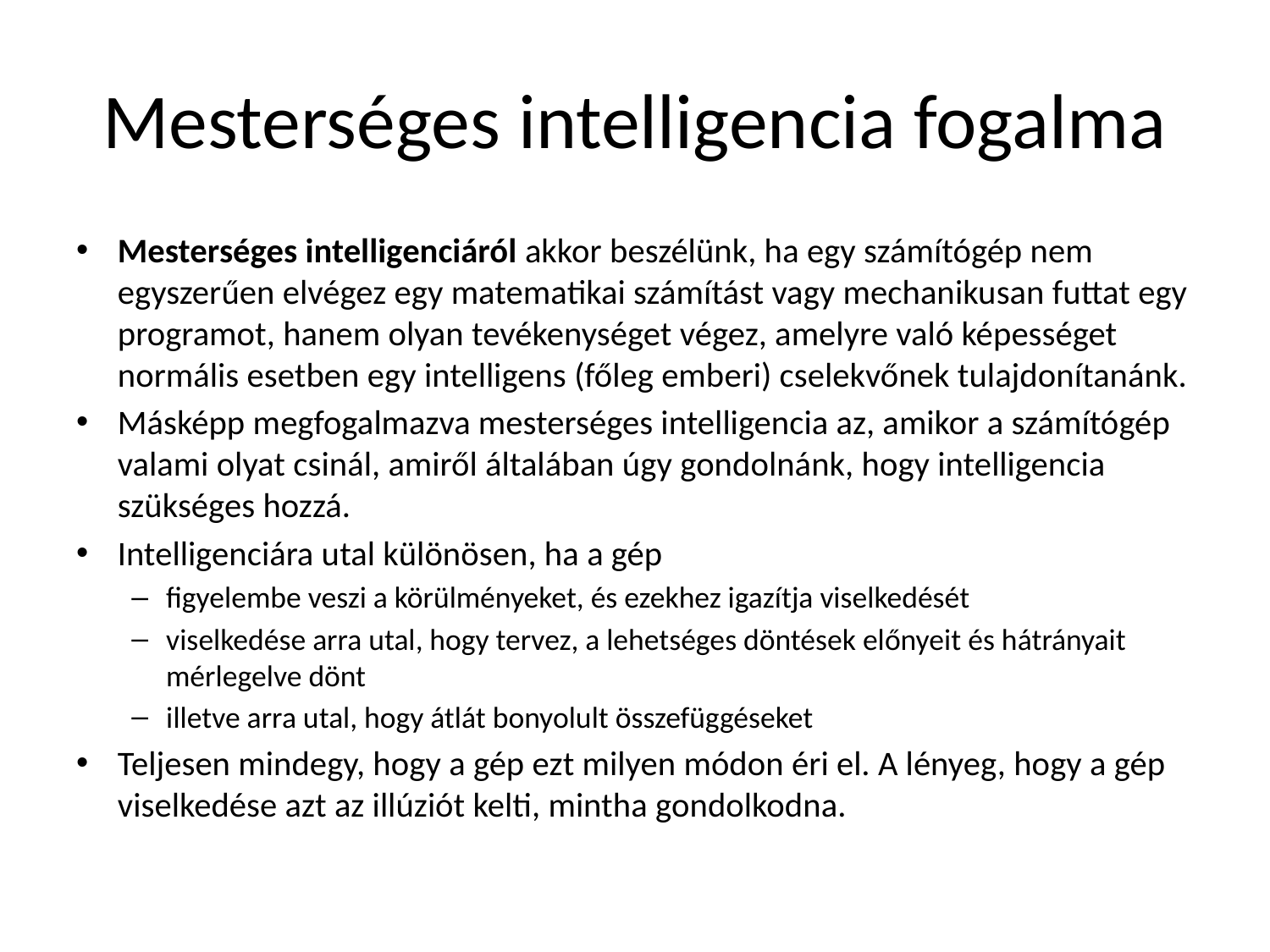

# Mesterséges intelligencia fogalma
Mesterséges intelligenciáról akkor beszélünk, ha egy számítógép nem egyszerűen elvégez egy matematikai számítást vagy mechanikusan futtat egy programot, hanem olyan tevékenységet végez, amelyre való képességet normális esetben egy intelligens (főleg emberi) cselekvőnek tulajdonítanánk.
Másképp megfogalmazva mesterséges intelligencia az, amikor a számítógép valami olyat csinál, amiről általában úgy gondolnánk, hogy intelligencia szükséges hozzá.
Intelligenciára utal különösen, ha a gép
figyelembe veszi a körülményeket, és ezekhez igazítja viselkedését
viselkedése arra utal, hogy tervez, a lehetséges döntések előnyeit és hátrányait mérlegelve dönt
illetve arra utal, hogy átlát bonyolult összefüggéseket
Teljesen mindegy, hogy a gép ezt milyen módon éri el. A lényeg, hogy a gép viselkedése azt az illúziót kelti, mintha gondolkodna.